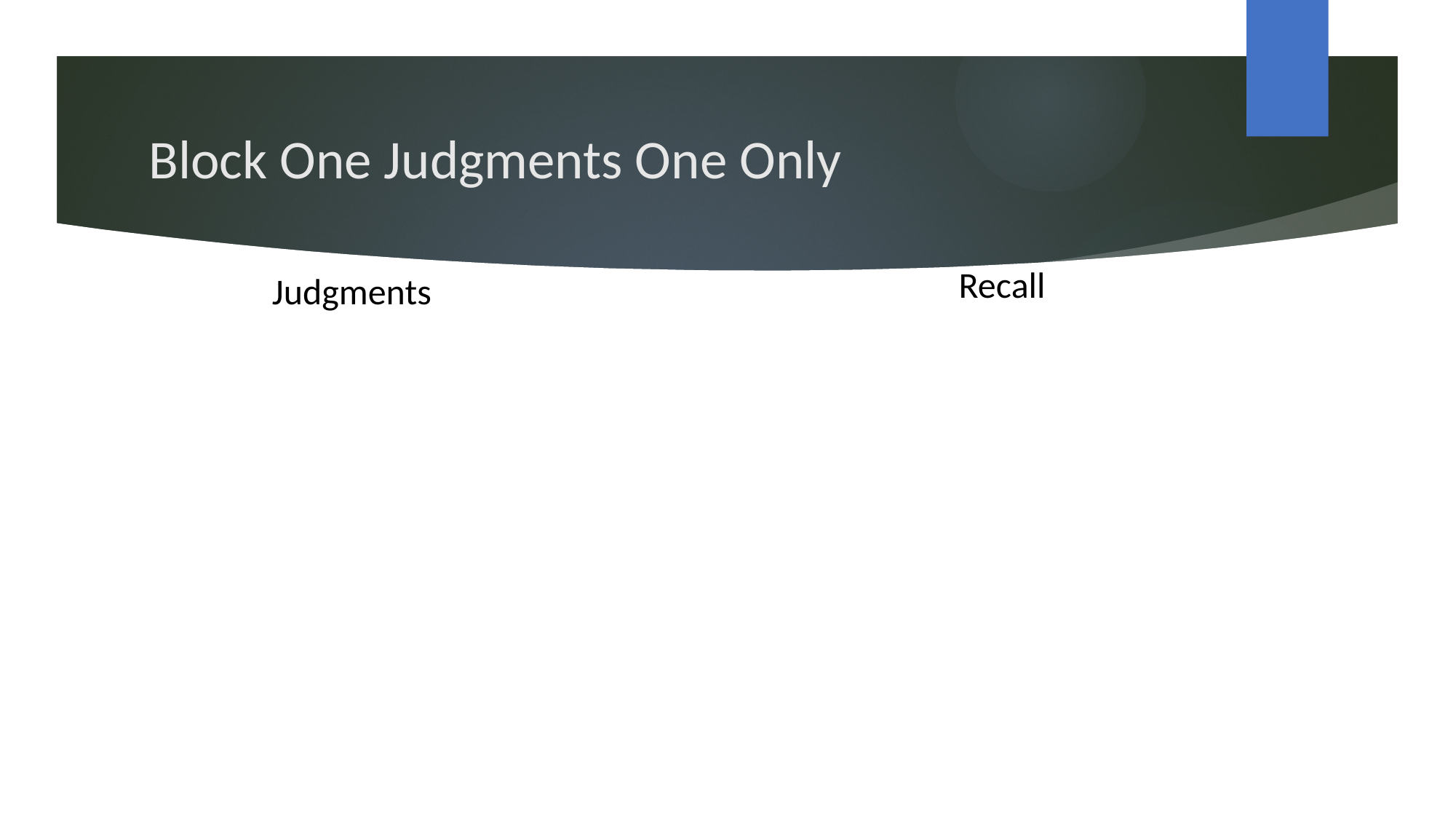

# Block One Judgments One Only
Recall
Judgments